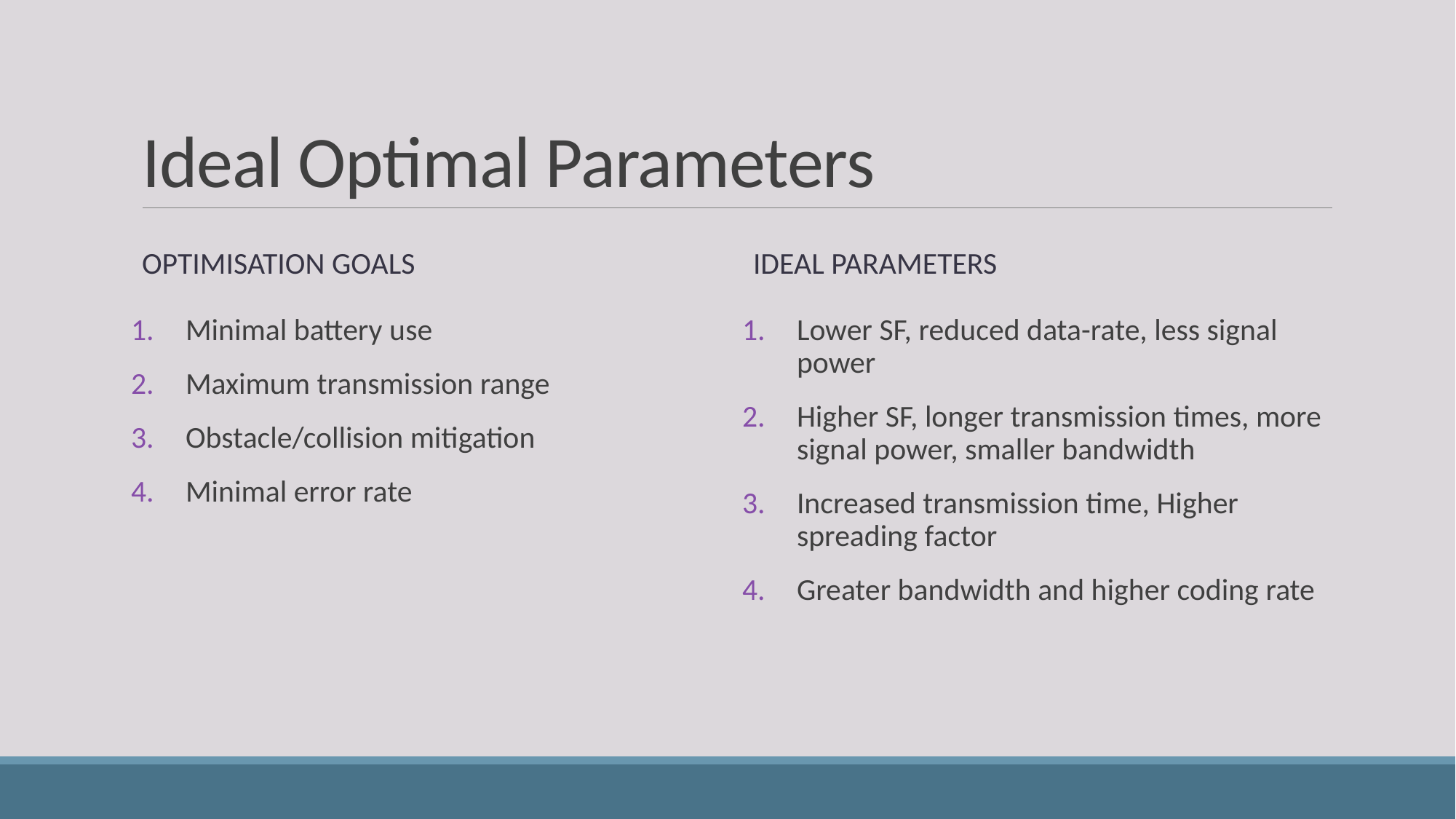

# Ideal Optimal Parameters
Optimisation Goals
Ideal parameters
Minimal battery use
Maximum transmission range
Obstacle/collision mitigation
Minimal error rate
Lower SF, reduced data-rate, less signal power
Higher SF, longer transmission times, more signal power, smaller bandwidth
Increased transmission time, Higher spreading factor
Greater bandwidth and higher coding rate